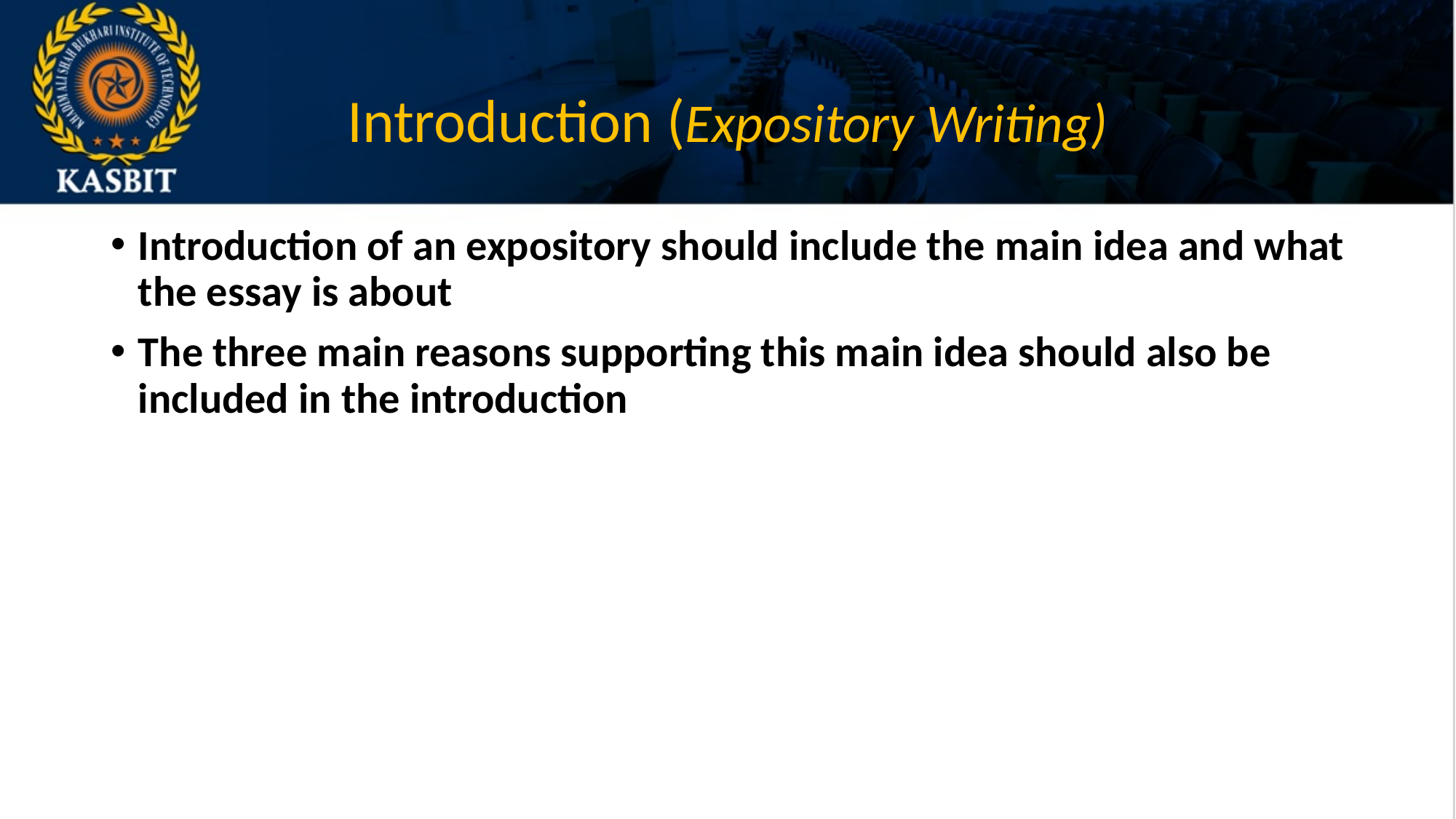

# Introduction (Expository Writing)
Introduction of an expository should include the main idea and what the essay is about
The three main reasons supporting this main idea should also be included in the introduction